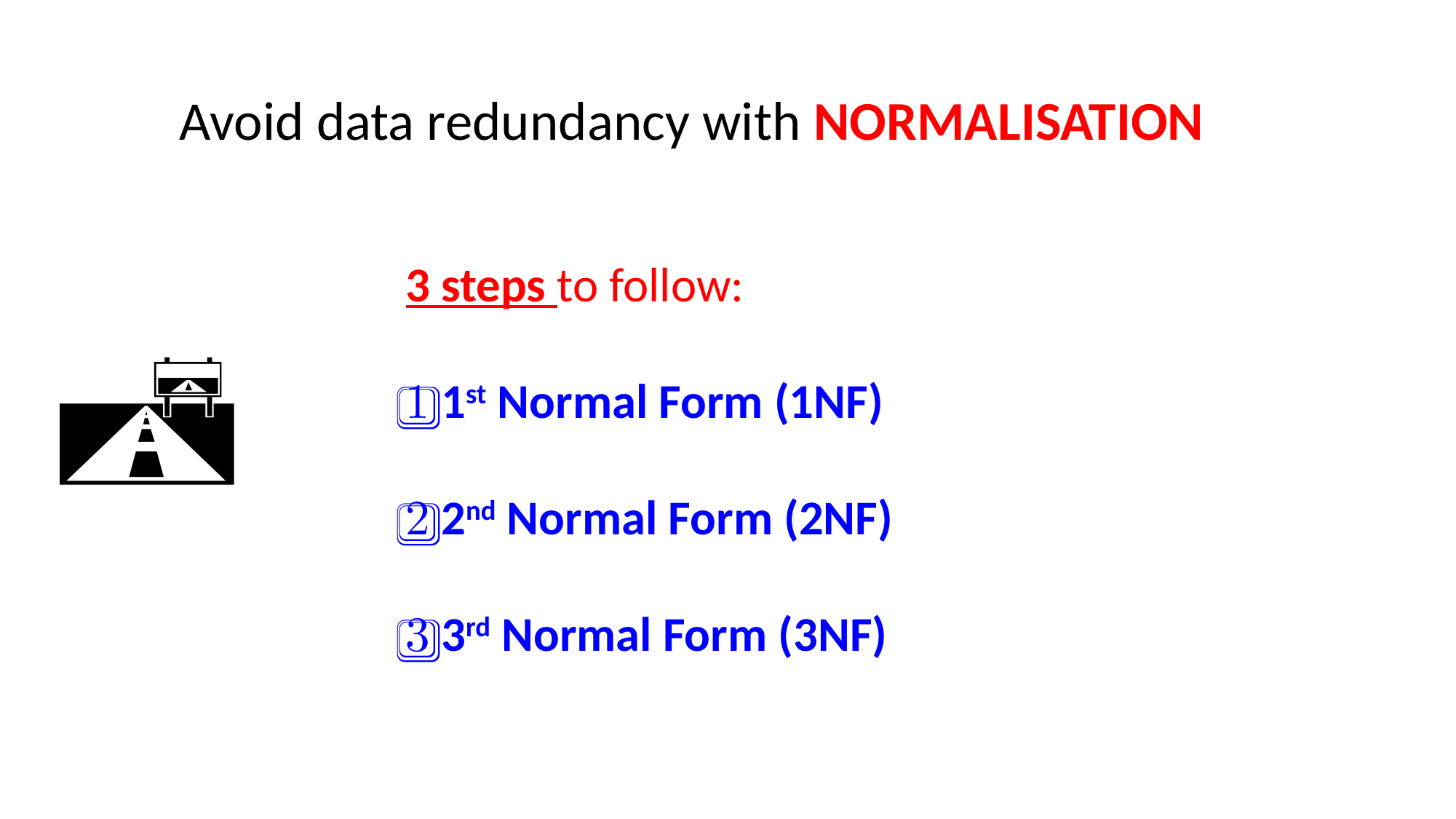

Avoid data redundancy with NORMALISATION
3 steps to follow:

1️⃣ 1st Normal Form (1NF)

2️⃣ 2nd Normal Form (2NF)

3️⃣ 3rd Normal Form (3NF)
🛣